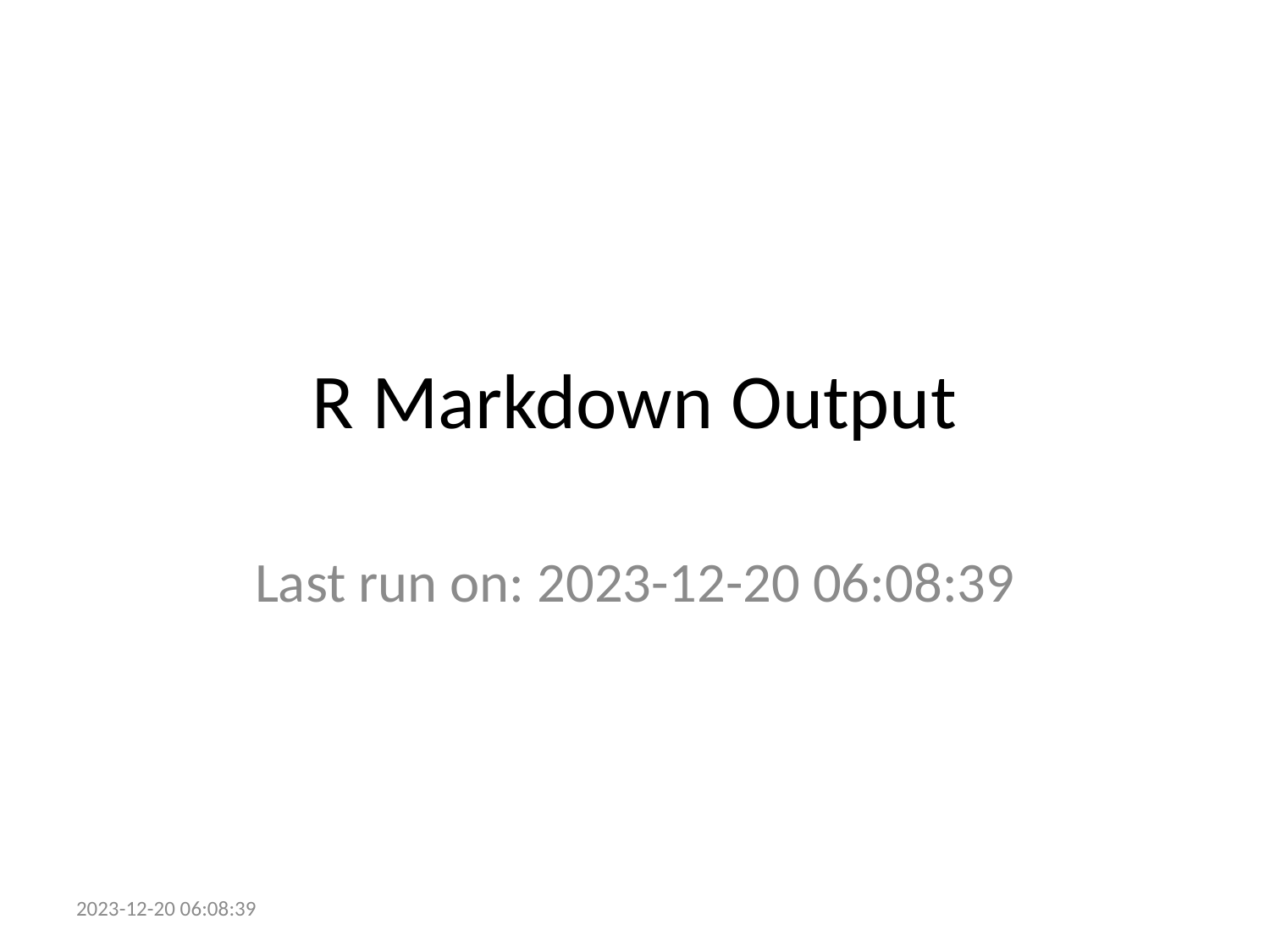

# R Markdown Output
Last run on: 2023-12-20 06:08:39
2023-12-20 06:08:39